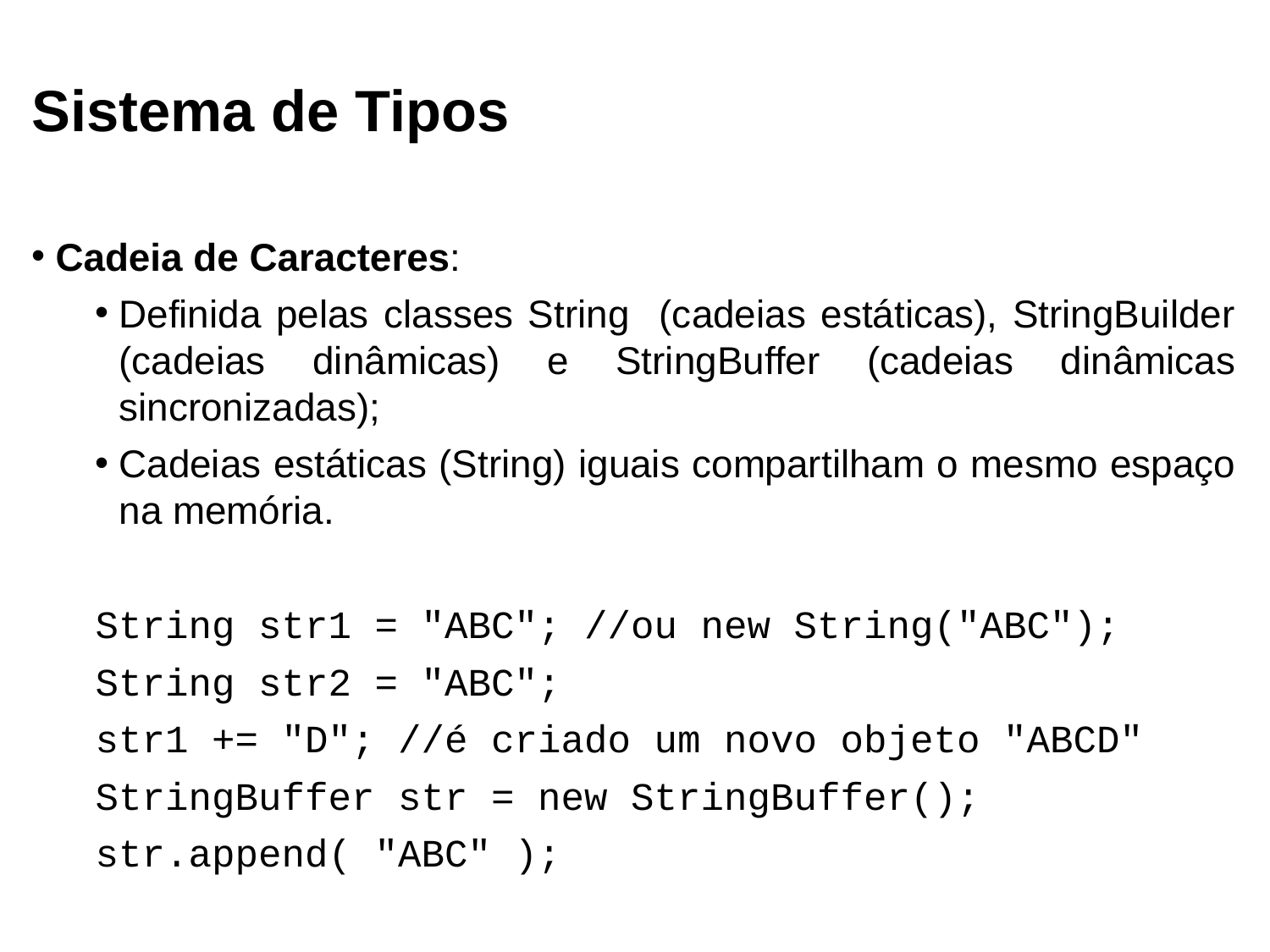

Sistema de Tipos
Cadeia de Caracteres:
Definida pelas classes String  (cadeias estáticas), StringBuilder (cadeias dinâmicas) e StringBuffer (cadeias dinâmicas sincronizadas);
Cadeias estáticas (String) iguais compartilham o mesmo espaço na memória.

String str1 = "ABC"; //ou new String("ABC");
String str2 = "ABC";
str1 += "D"; //é criado um novo objeto "ABCD"
StringBuffer str = new StringBuffer();
str.append( "ABC" );